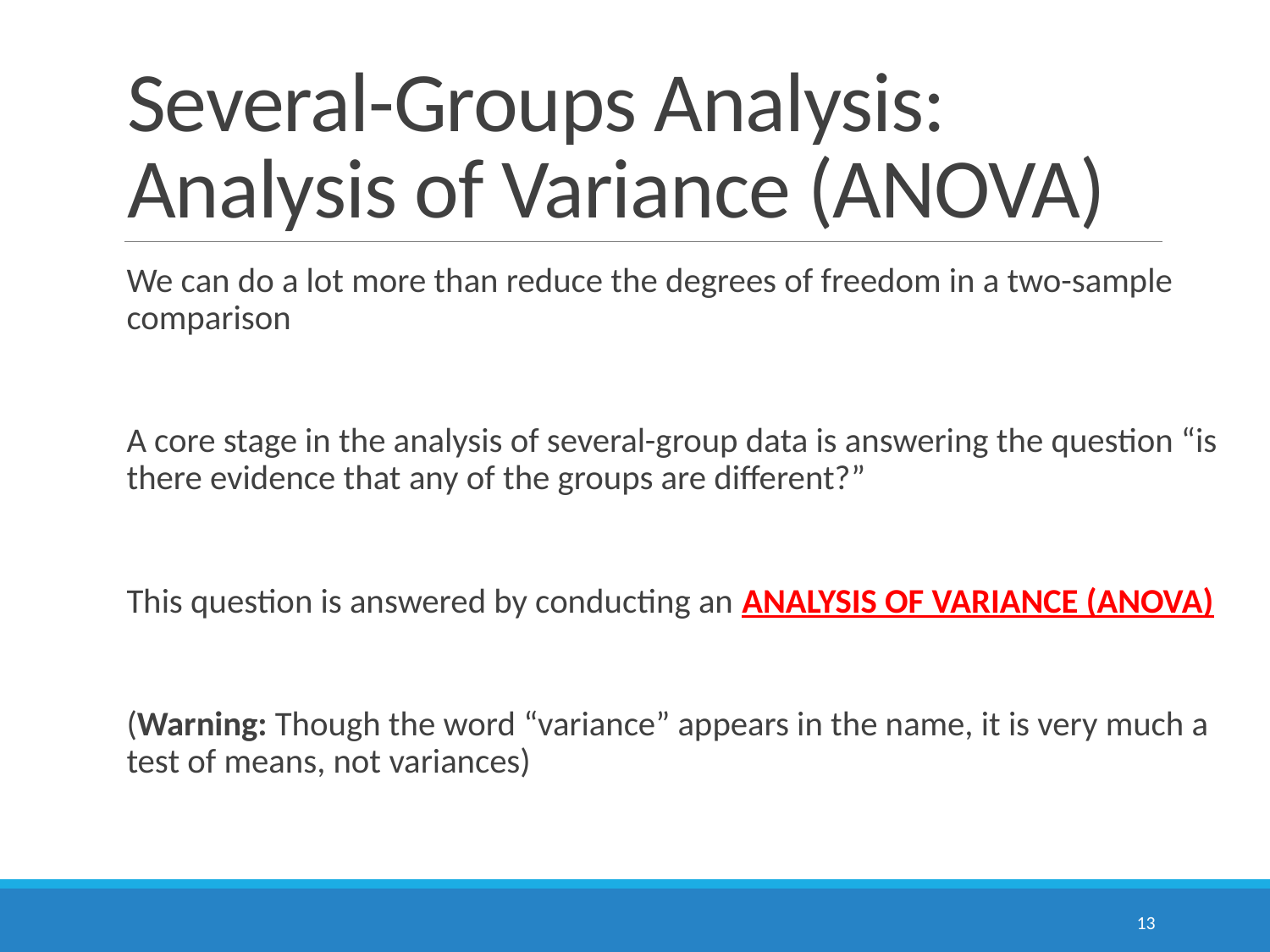

# Several-Groups Analysis: Analysis of Variance (ANOVA)
We can do a lot more than reduce the degrees of freedom in a two-sample comparison

A core stage in the analysis of several-group data is answering the question “is there evidence that any of the groups are different?”

This question is answered by conducting an analysis of variance (ANOVA)

(Warning: Though the word “variance” appears in the name, it is very much a test of means, not variances)
13